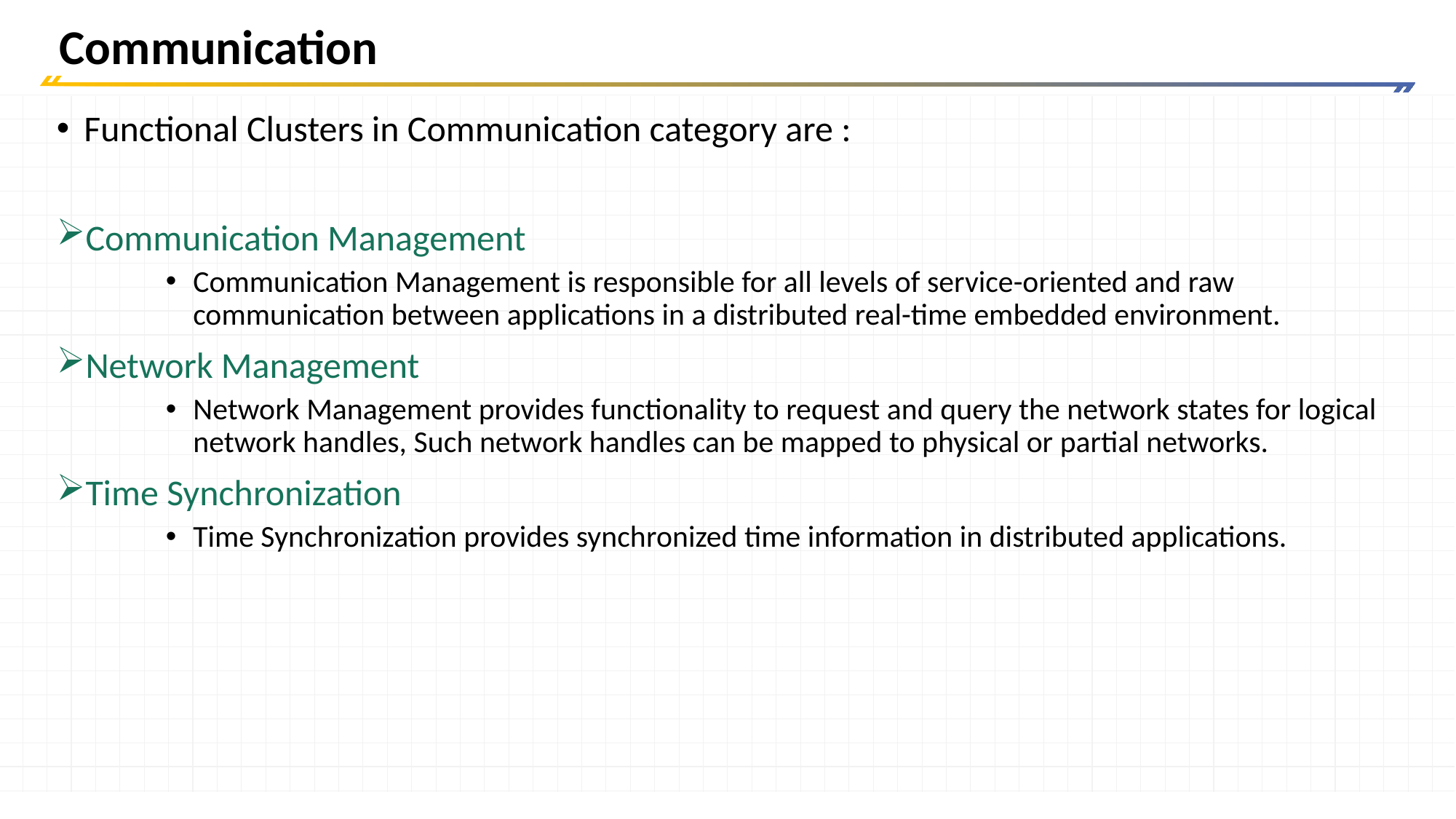

# Communication
Functional Clusters in Communication category are :

Communication Management
Communication Management is responsible for all levels of service-oriented and raw communication between applications in a distributed real-time embedded environment.
Network Management
Network Management provides functionality to request and query the network states for logical network handles, Such network handles can be mapped to physical or partial networks.
Time Synchronization
Time Synchronization provides synchronized time information in distributed applications.